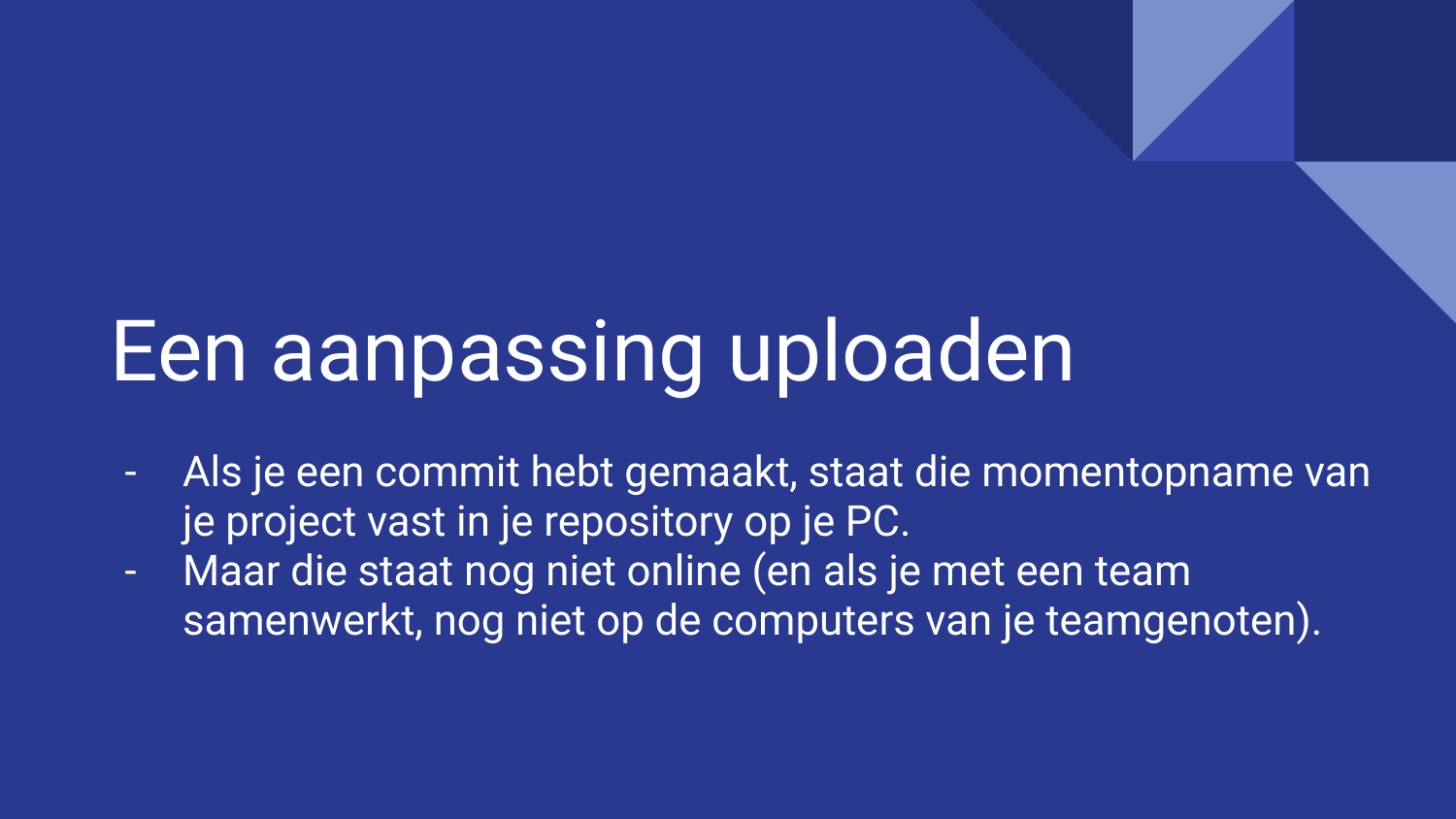

# Een aanpassing uploaden
Als je een commit hebt gemaakt, staat die momentopname van je project vast in je repository op je PC.
Maar die staat nog niet online (en als je met een team samenwerkt, nog niet op de computers van je teamgenoten).